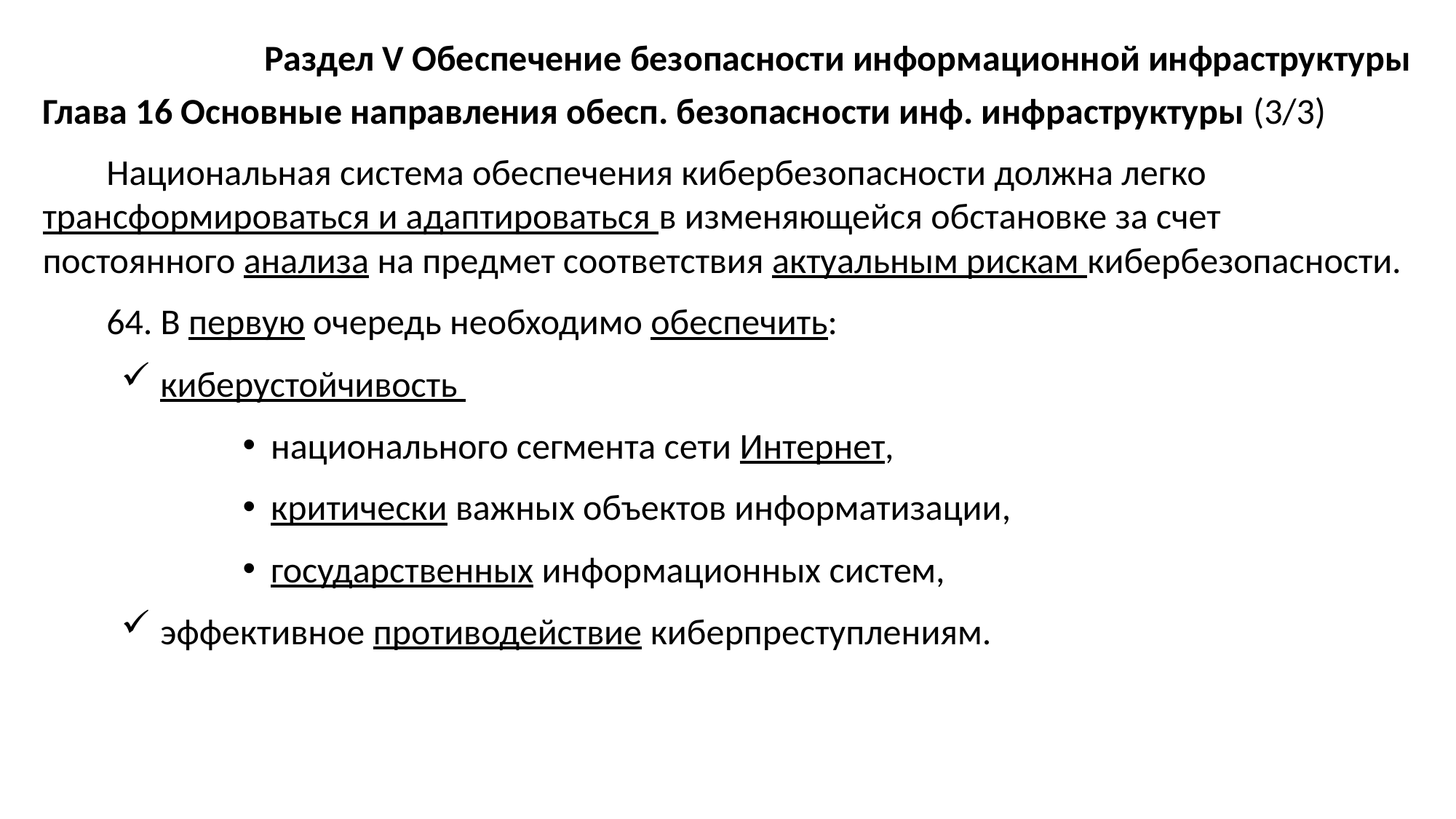

Раздел V Обеспечение безопасности информационной инфраструктуры
Глава 16 Основные направления обесп. безопасности инф. инфраструктуры (3/3)
Национальная система обеспечения кибербезопасности должна легко трансформироваться и адаптироваться в изменяющейся обстановке за счет постоянного анализа на предмет соответствия актуальным рискам кибербезопасности.
64. В первую очередь необходимо обеспечить:
киберустойчивость
национального сегмента сети Интернет,
критически важных объектов информатизации,
государственных информационных систем,
эффективное противодействие киберпреступлениям.